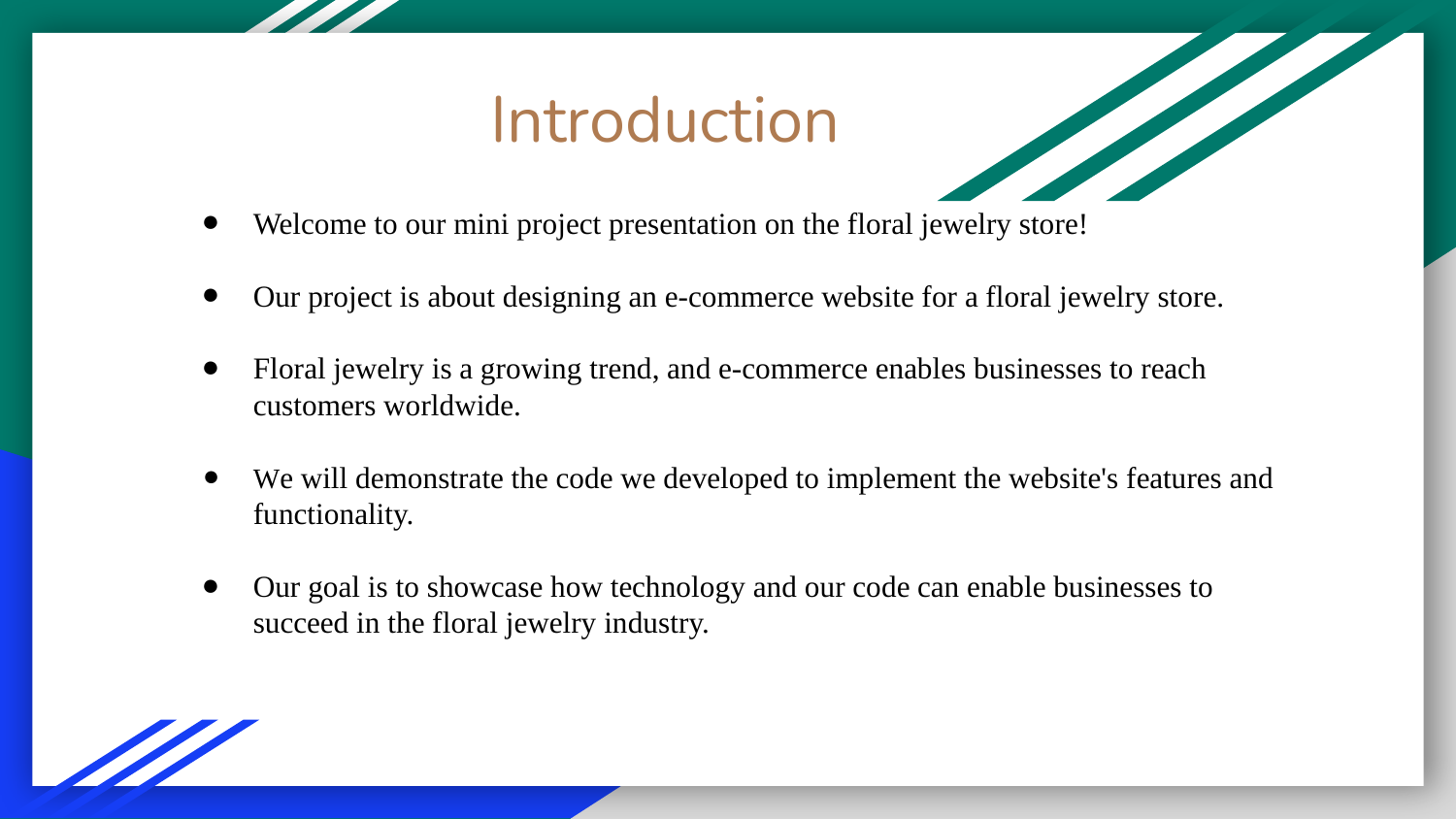

# Introduction
Welcome to our mini project presentation on the floral jewelry store!

Our project is about designing an e-commerce website for a floral jewelry store.

Floral jewelry is a growing trend, and e-commerce enables businesses to reach customers worldwide.

We will demonstrate the code we developed to implement the website's features and functionality.

Our goal is to showcase how technology and our code can enable businesses to succeed in the floral jewelry industry.